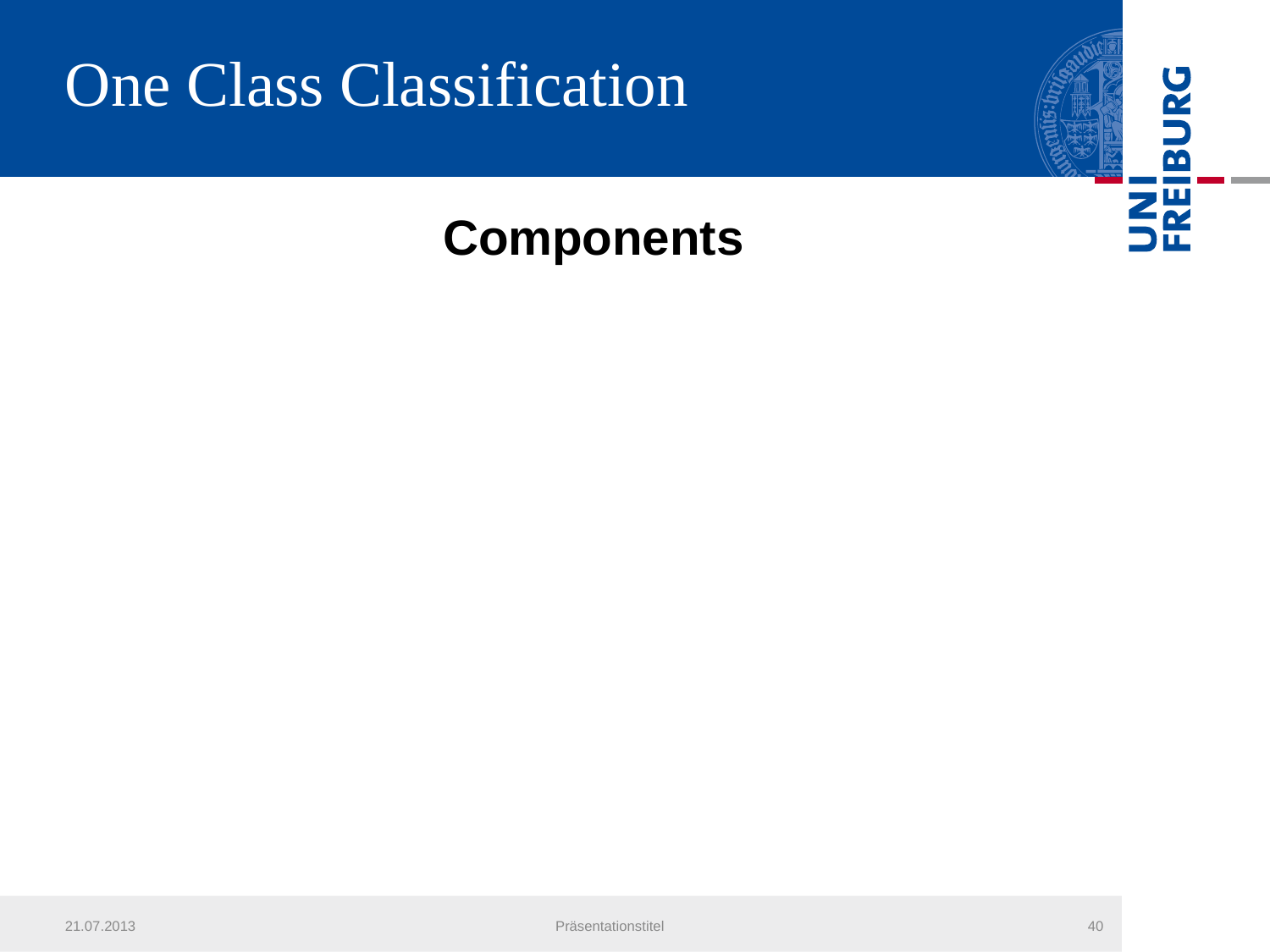

# One Class Classification
Components

21.07.2013
Präsentationstitel
40